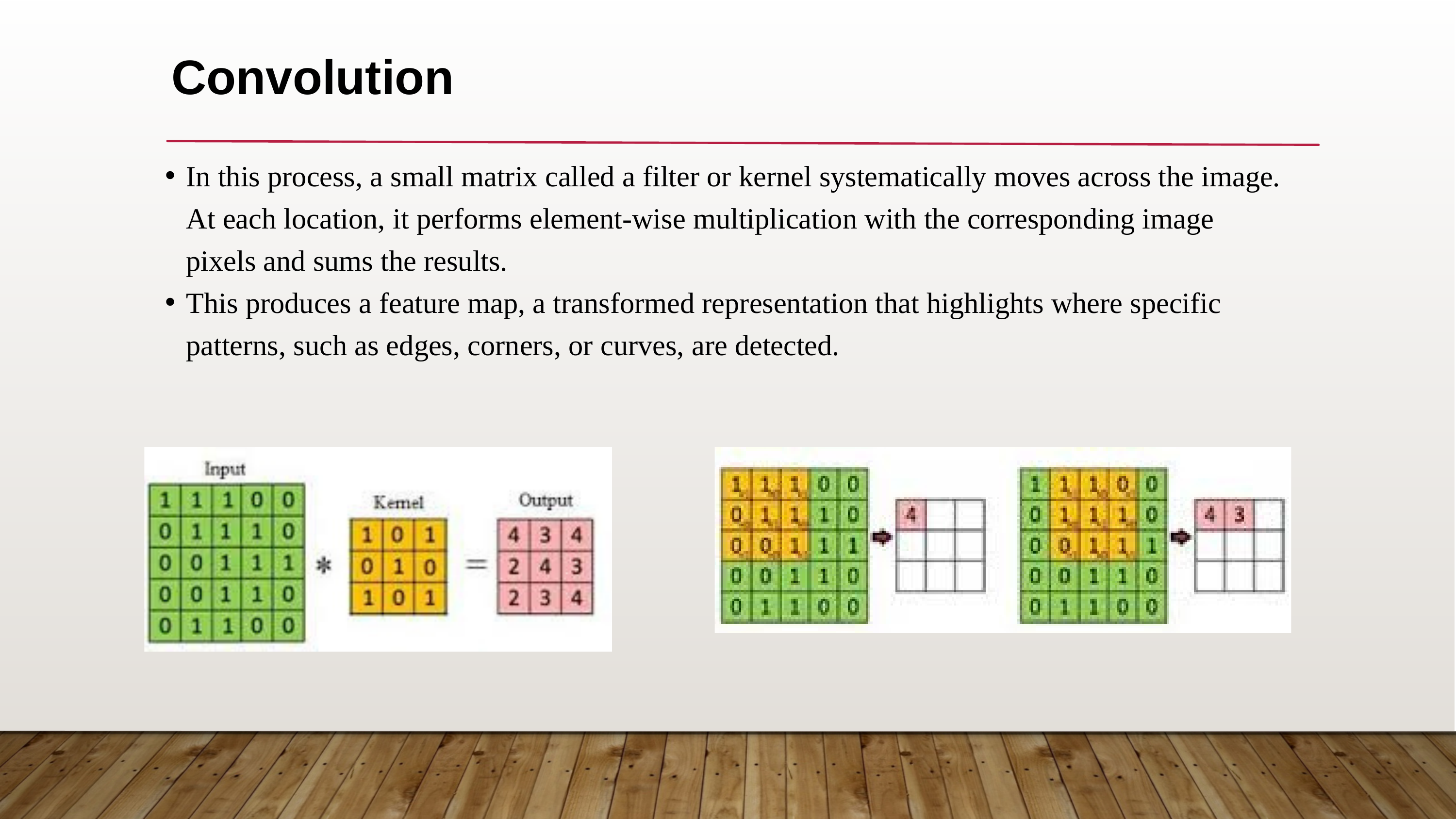

Convolution

In this process, a small matrix called a filter or kernel systematically moves across the image. At each location, it performs element-wise multiplication with the corresponding image pixels and sums the results.
This produces a feature map, a transformed representation that highlights where specific patterns, such as edges, corners, or curves, are detected.